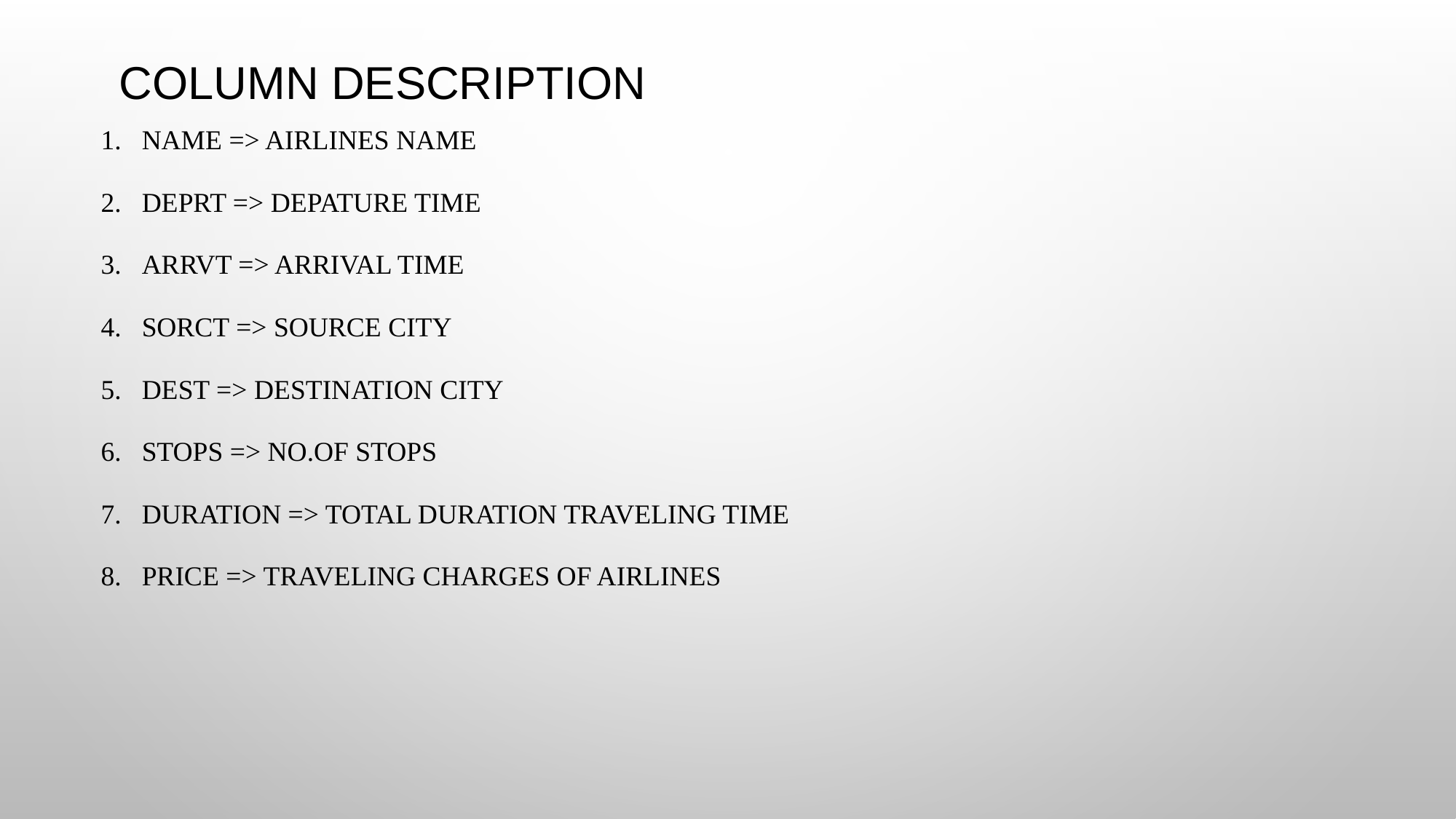

# column Description
name => airlines name
deprt => depature time
arrvt => arrival time
sorct => source city
dest => destination city
stops => No.of stops
duration => total duration traveling time
price => traveling charges of airlines